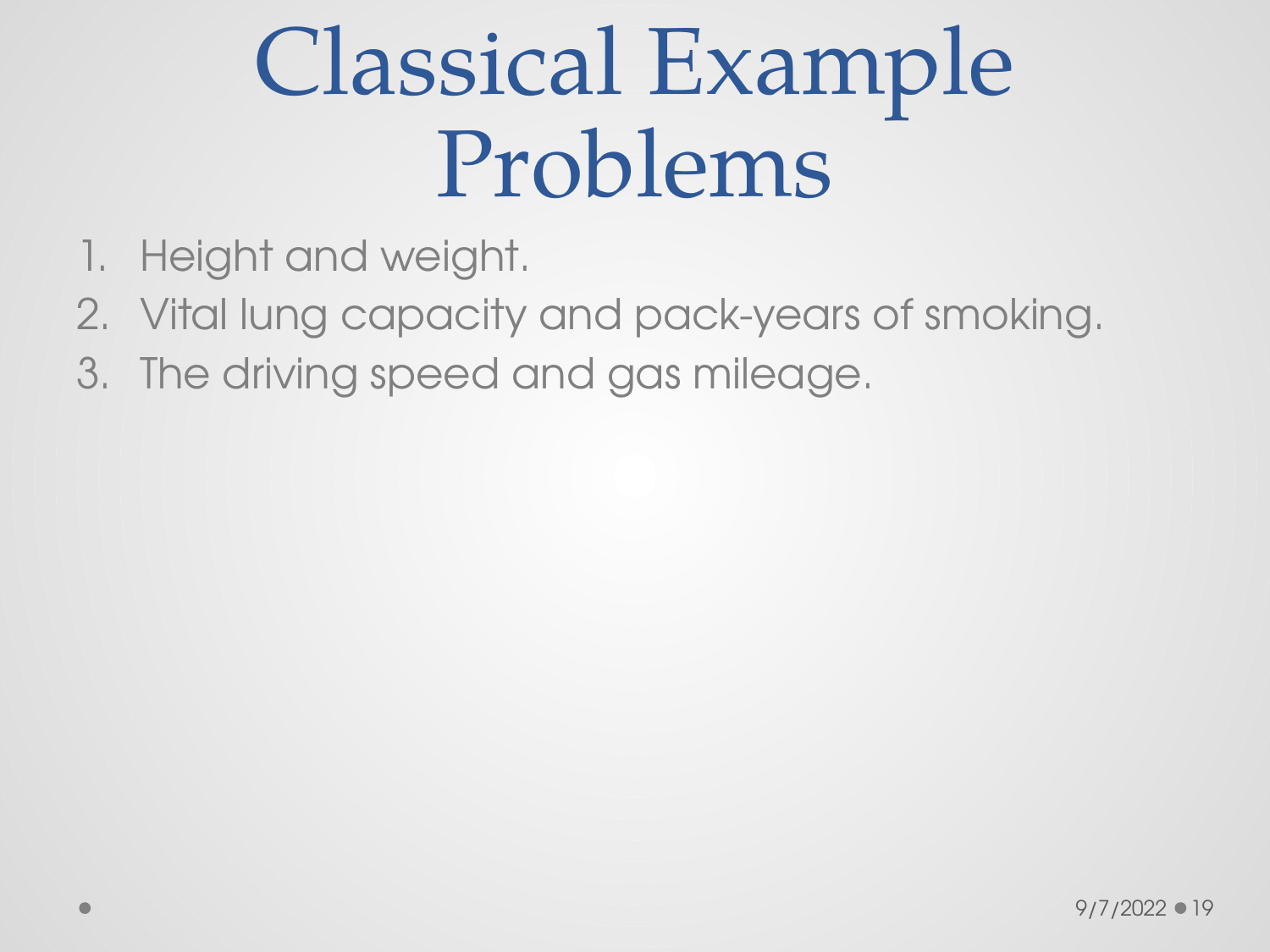

# Classical Example Problems
Height and weight.
Vital lung capacity and pack-years of smoking.
The driving speed and gas mileage.

9/7/2022
19